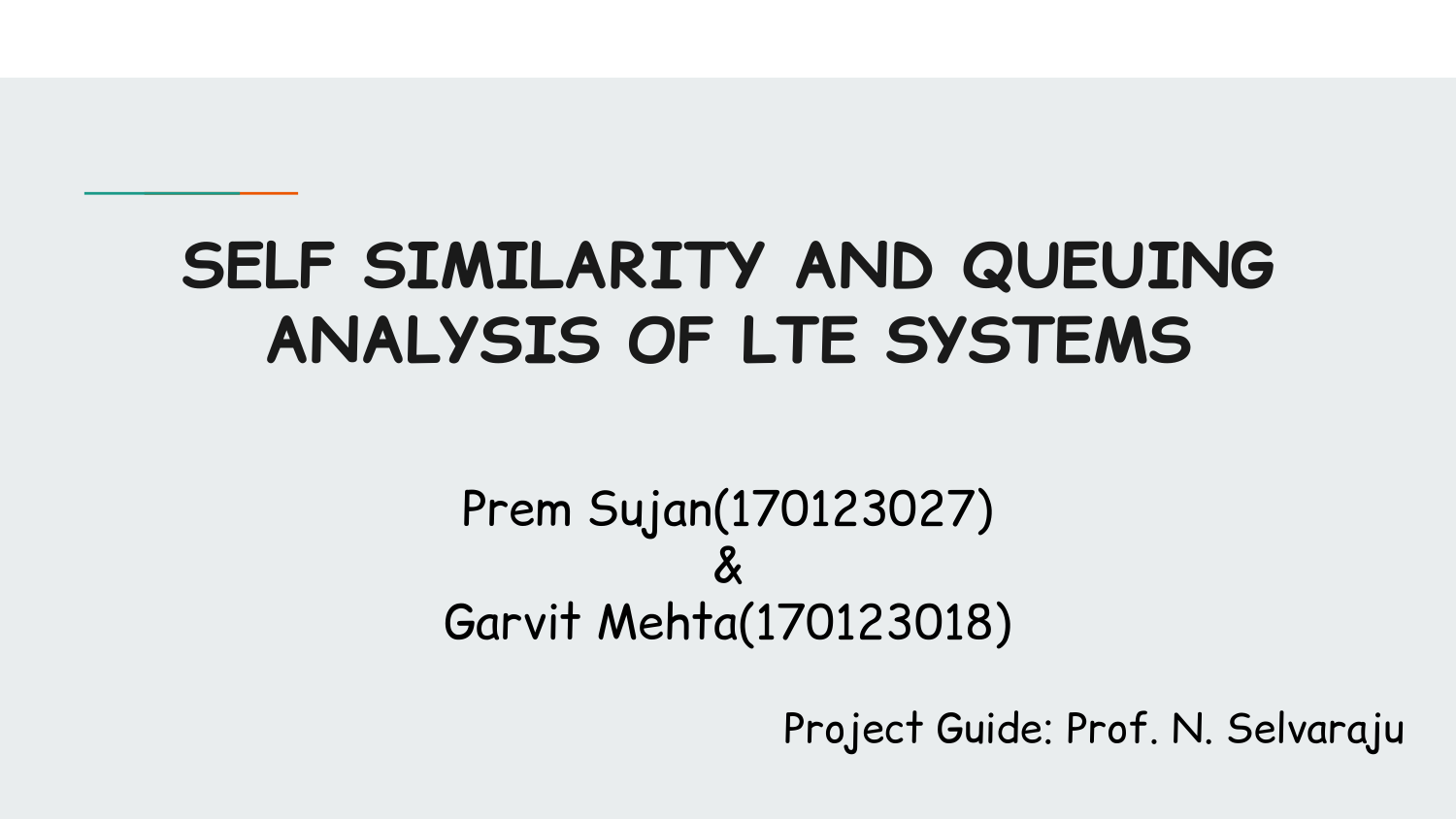

# SELF SIMILARITY AND QUEUING ANALYSIS OF LTE SYSTEMS
Prem Sujan(170123027)
&
Garvit Mehta(170123018)

Project Guide: Prof. N. Selvaraju